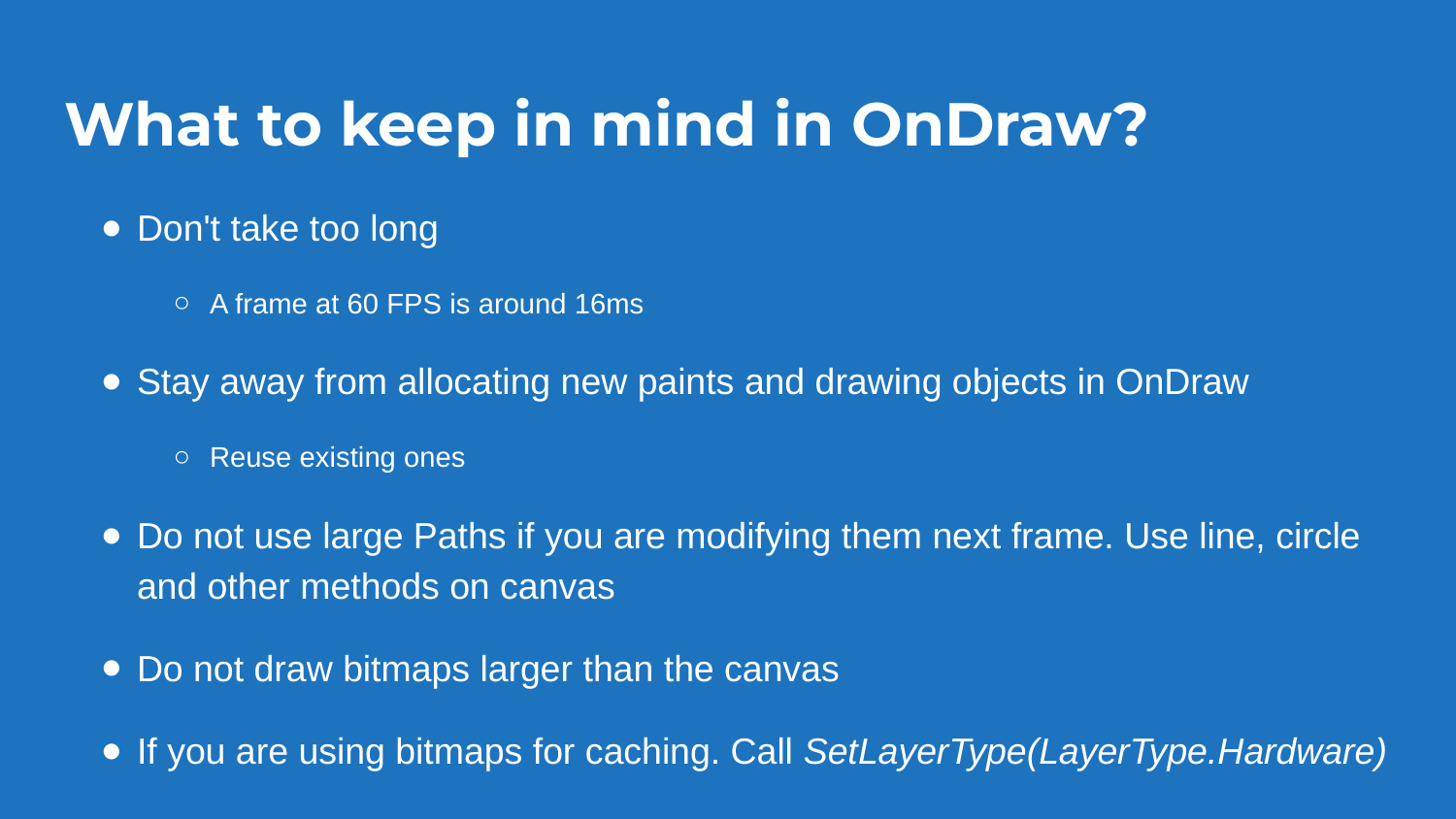

# What to keep in mind in OnDraw?
Don't take too long
A frame at 60 FPS is around 16ms
Stay away from allocating new paints and drawing objects in OnDraw
Reuse existing ones
Do not use large Paths if you are modifying them next frame. Use line, circle and other methods on canvas
Do not draw bitmaps larger than the canvas
If you are using bitmaps for caching. Call SetLayerType(LayerType.Hardware)
ClipPath() is super expensive!